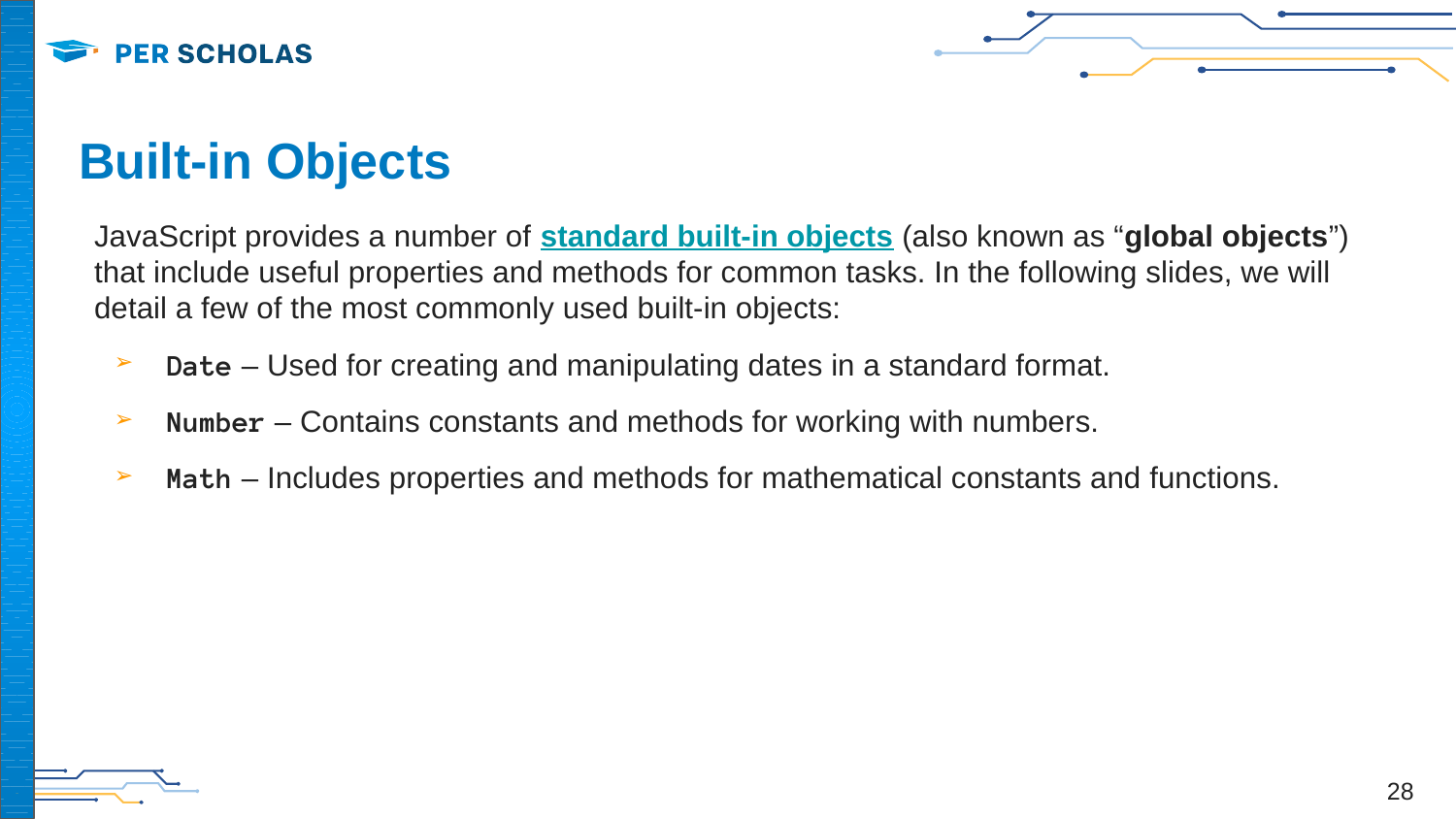

# Built-in Objects
JavaScript provides a number of standard built-in objects (also known as “global objects”) that include useful properties and methods for common tasks. In the following slides, we will detail a few of the most commonly used built-in objects:
Date – Used for creating and manipulating dates in a standard format.
Number – Contains constants and methods for working with numbers.
Math – Includes properties and methods for mathematical constants and functions.
28